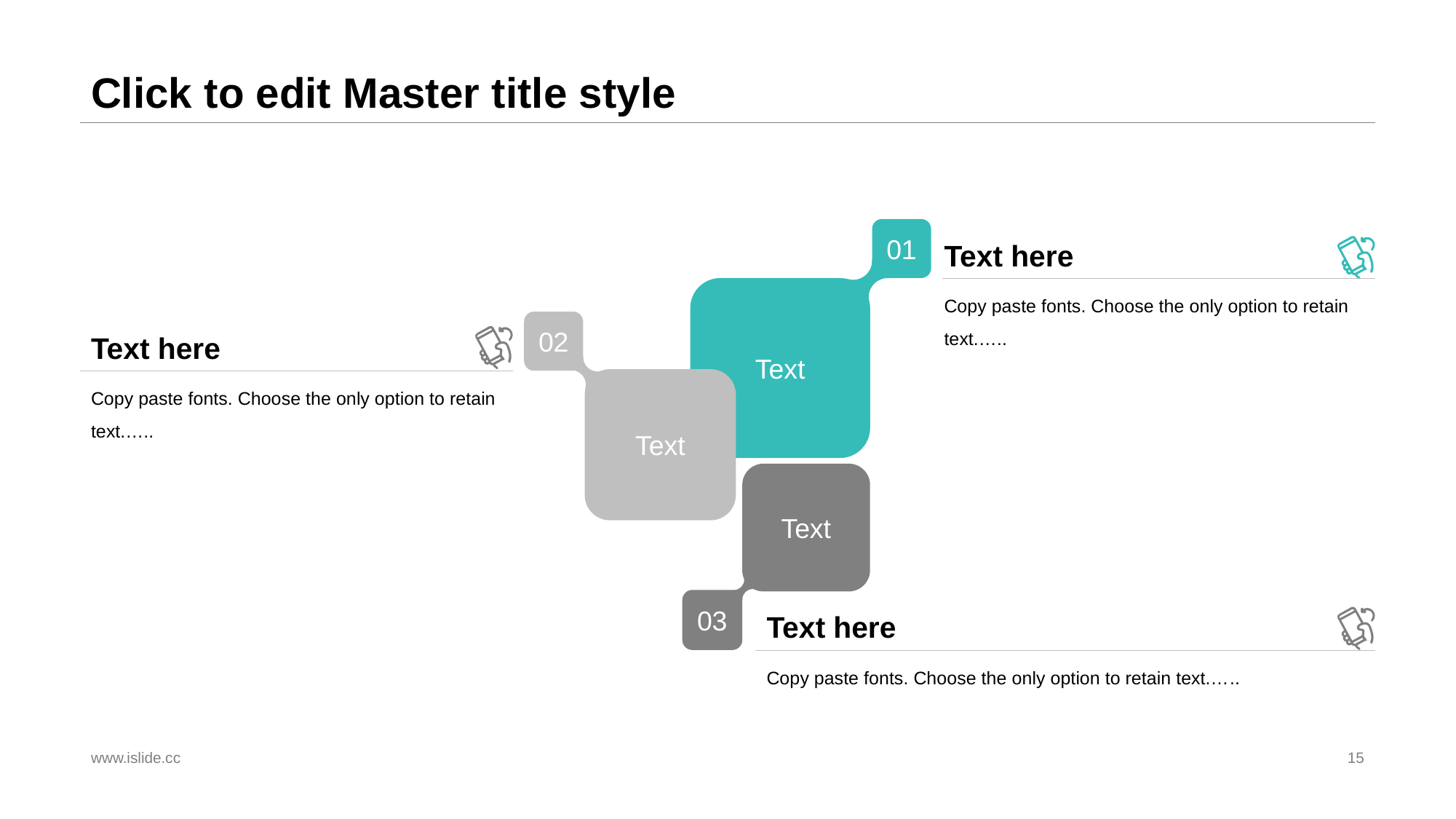

# Click to edit Master title style
01

Text
02

Text
Text

03
Text here

Copy paste fonts. Choose the only option to retain text.…..
Text here

Copy paste fonts. Choose the only option to retain text.…..
Text here

Copy paste fonts. Choose the only option to retain text.…..
www.islide.cc
15